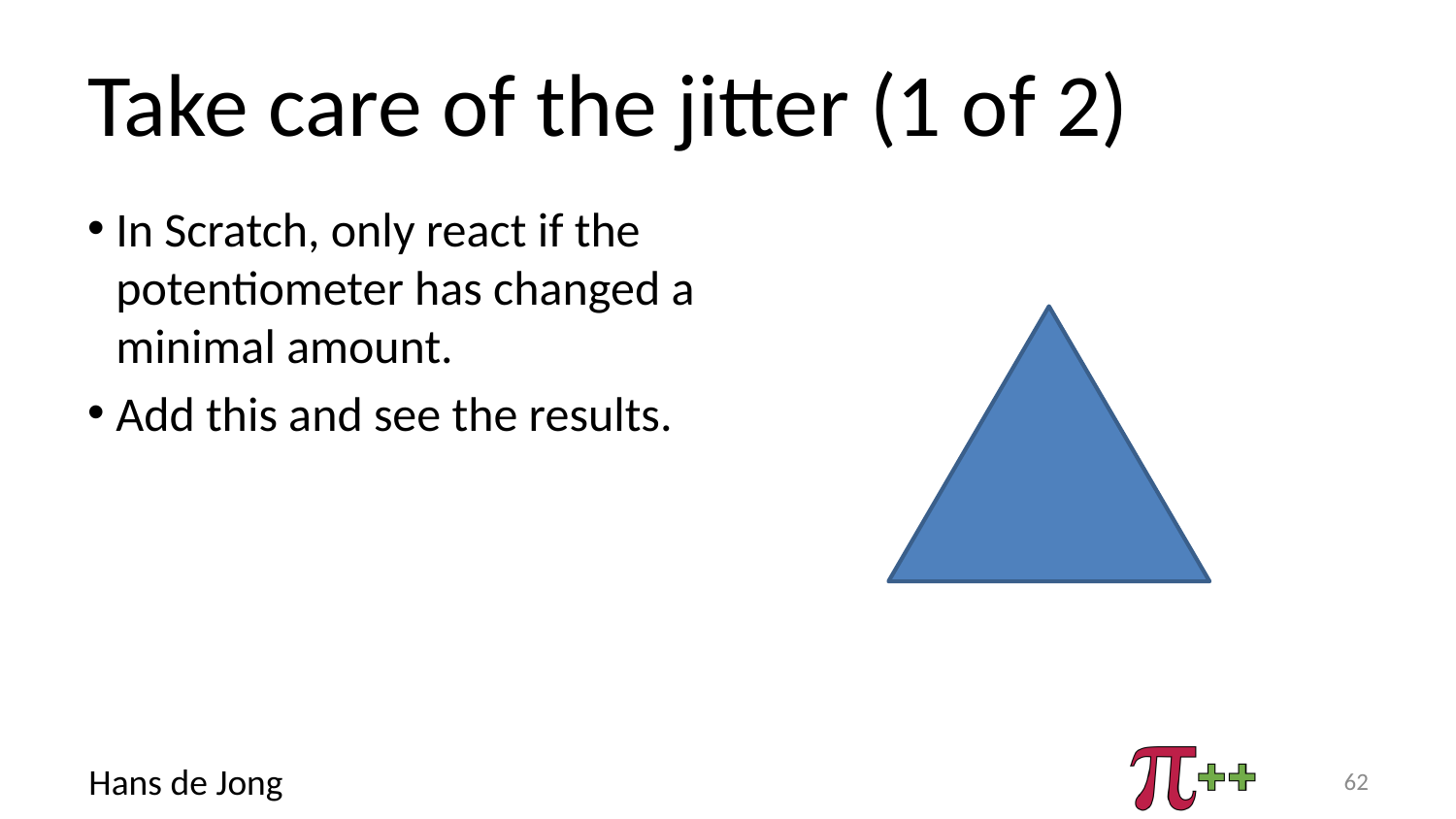

# Take care of the jitter (1 of 2)
In Scratch, only react if the potentiometer has changed a minimal amount.
Add this and see the results.

62